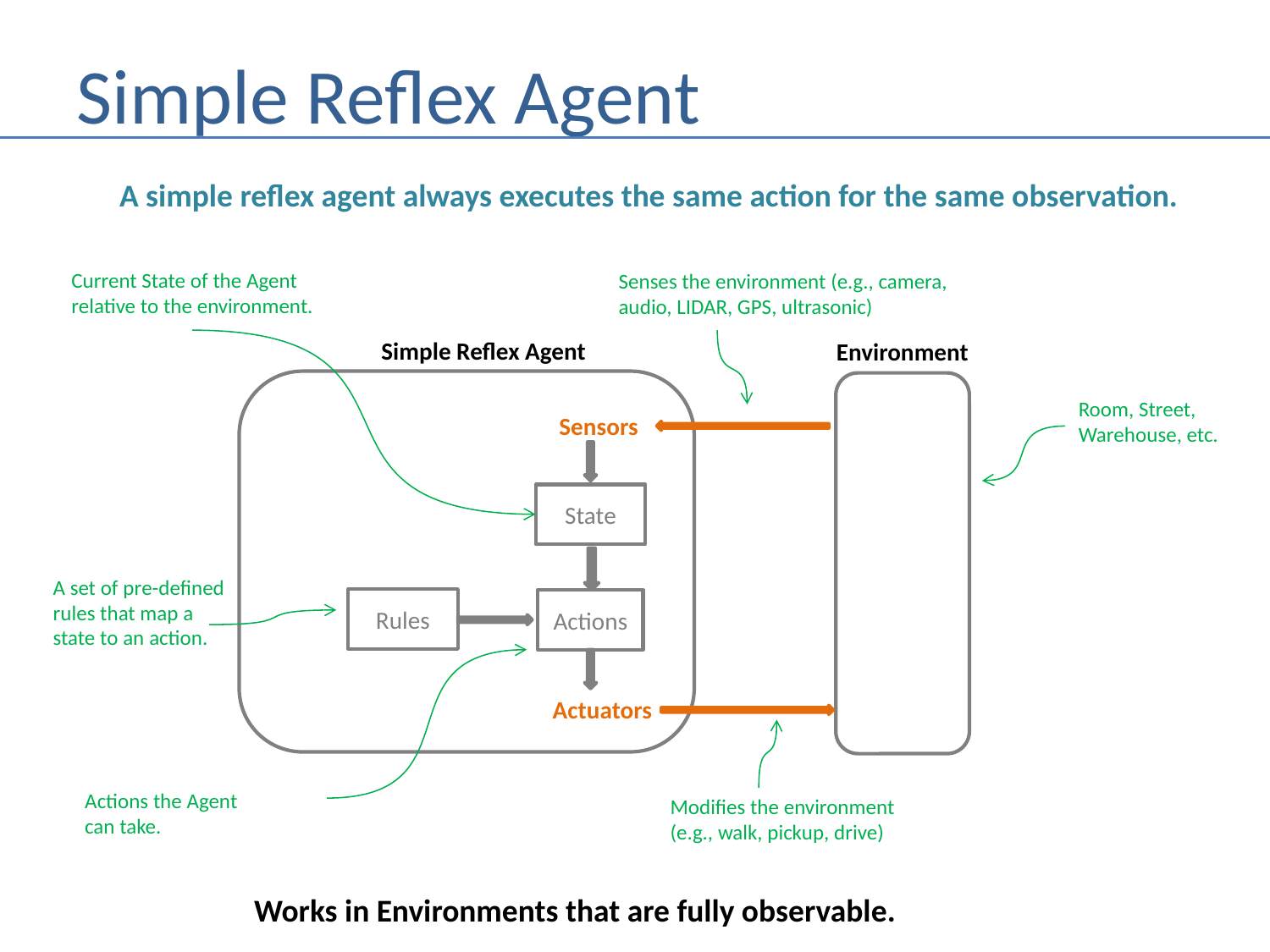

# Simple Reflex Agent
A simple reflex agent always executes the same action for the same observation.
Current State of the Agent
relative to the environment.
Senses the environment (e.g., camera,
audio, LIDAR, GPS, ultrasonic)
Simple Reflex Agent
Environment

Room, Street,
Warehouse, etc.
Sensors

State

A set of pre-defined
rules that map a
state to an action.
Rules
Actions

Actuators

Actions the Agent
can take.
Modifies the environment
(e.g., walk, pickup, drive)
Works in Environments that are fully observable.